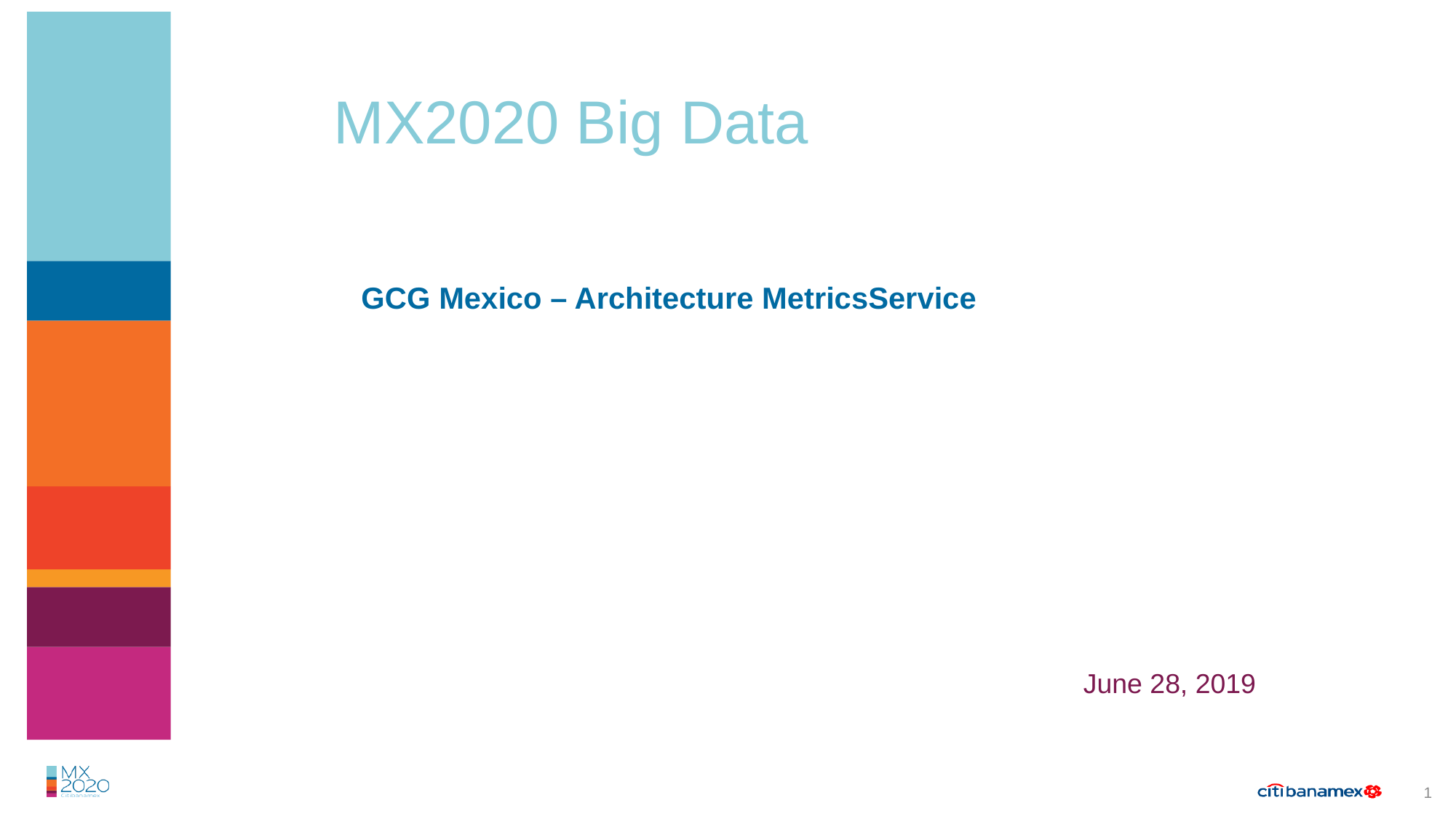

MX2020 Big Data
GCG Mexico – Architecture MetricsService
June 28, 2019